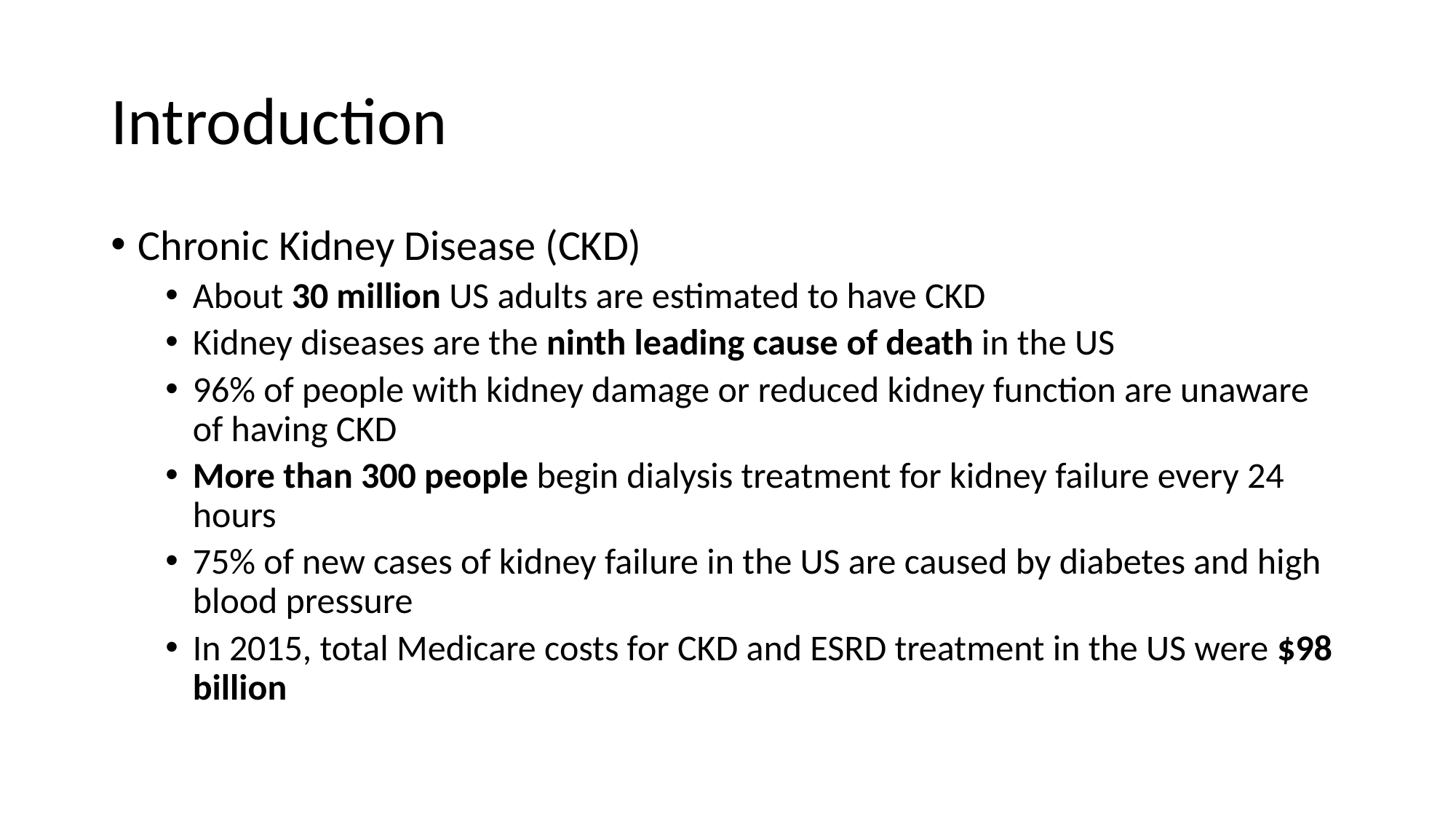

# Introduction
Chronic Kidney Disease (CKD)
About 30 million US adults are estimated to have CKD
Kidney diseases are the ninth leading cause of death in the US
96% of people with kidney damage or reduced kidney function are unaware of having CKD
More than 300 people begin dialysis treatment for kidney failure every 24 hours
75% of new cases of kidney failure in the US are caused by diabetes and high blood pressure
In 2015, total Medicare costs for CKD and ESRD treatment in the US were $98 billion